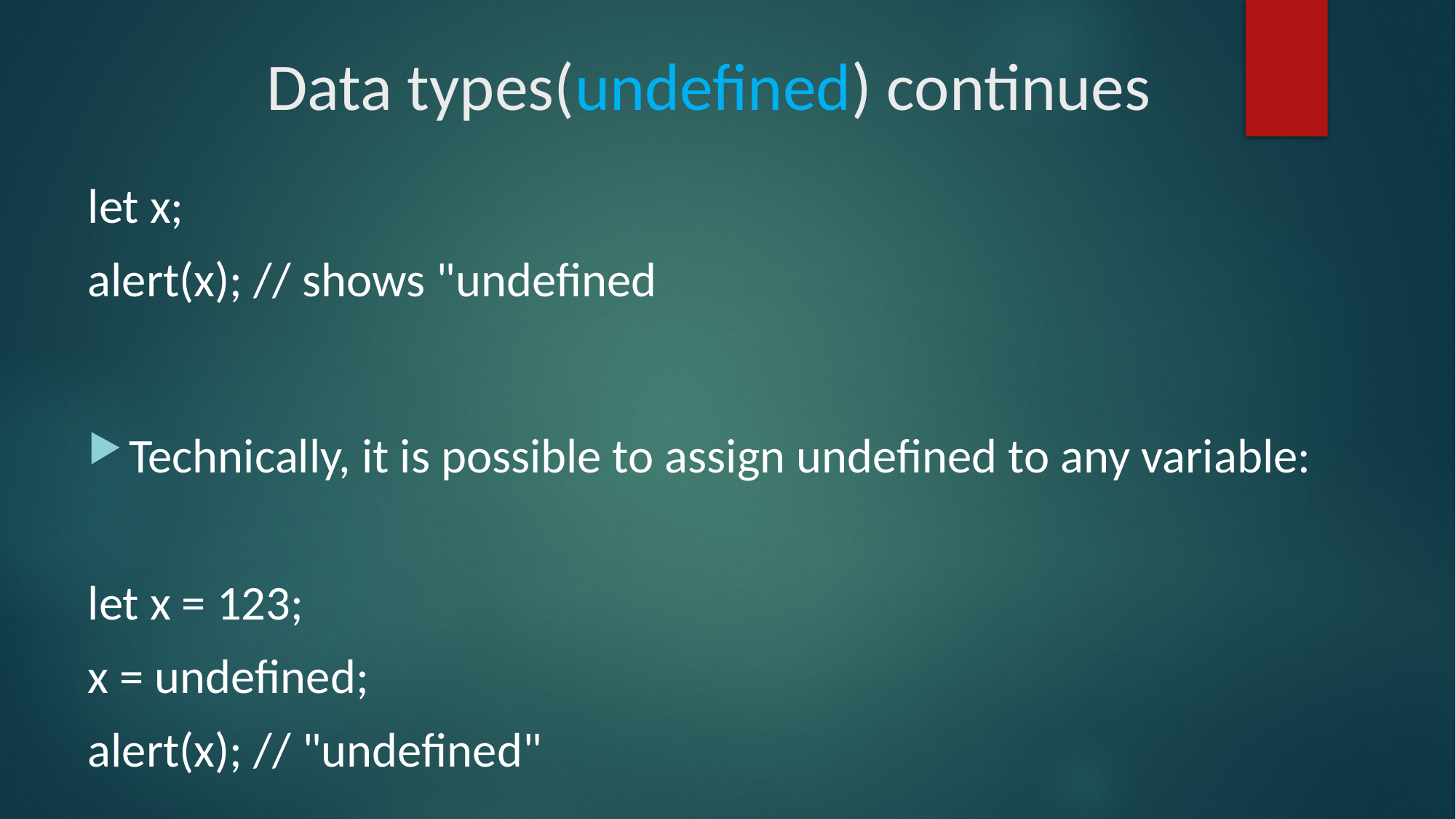

# Data types(undefined) continues
let x;
alert(x); // shows "undefined

Technically, it is possible to assign undefined to any variable:

let x = 123;
x = undefined;
alert(x); // "undefined"